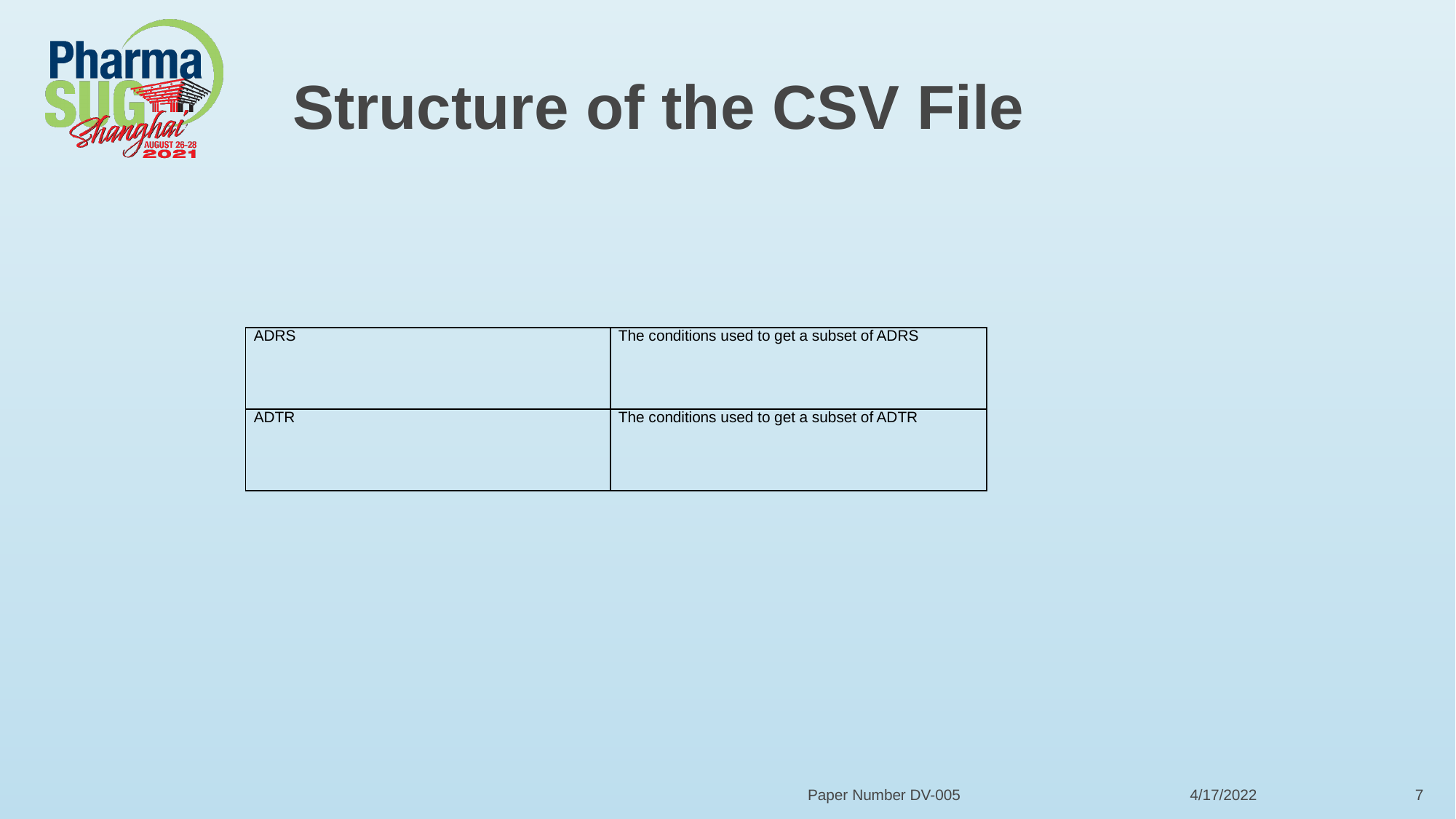

# Structure of the CSV File
| ADRS | The conditions used to get a subset of ADRS |
| --- | --- |
| ADTR | The conditions used to get a subset of ADTR |
Paper Number DV-005
4/17/2022
7